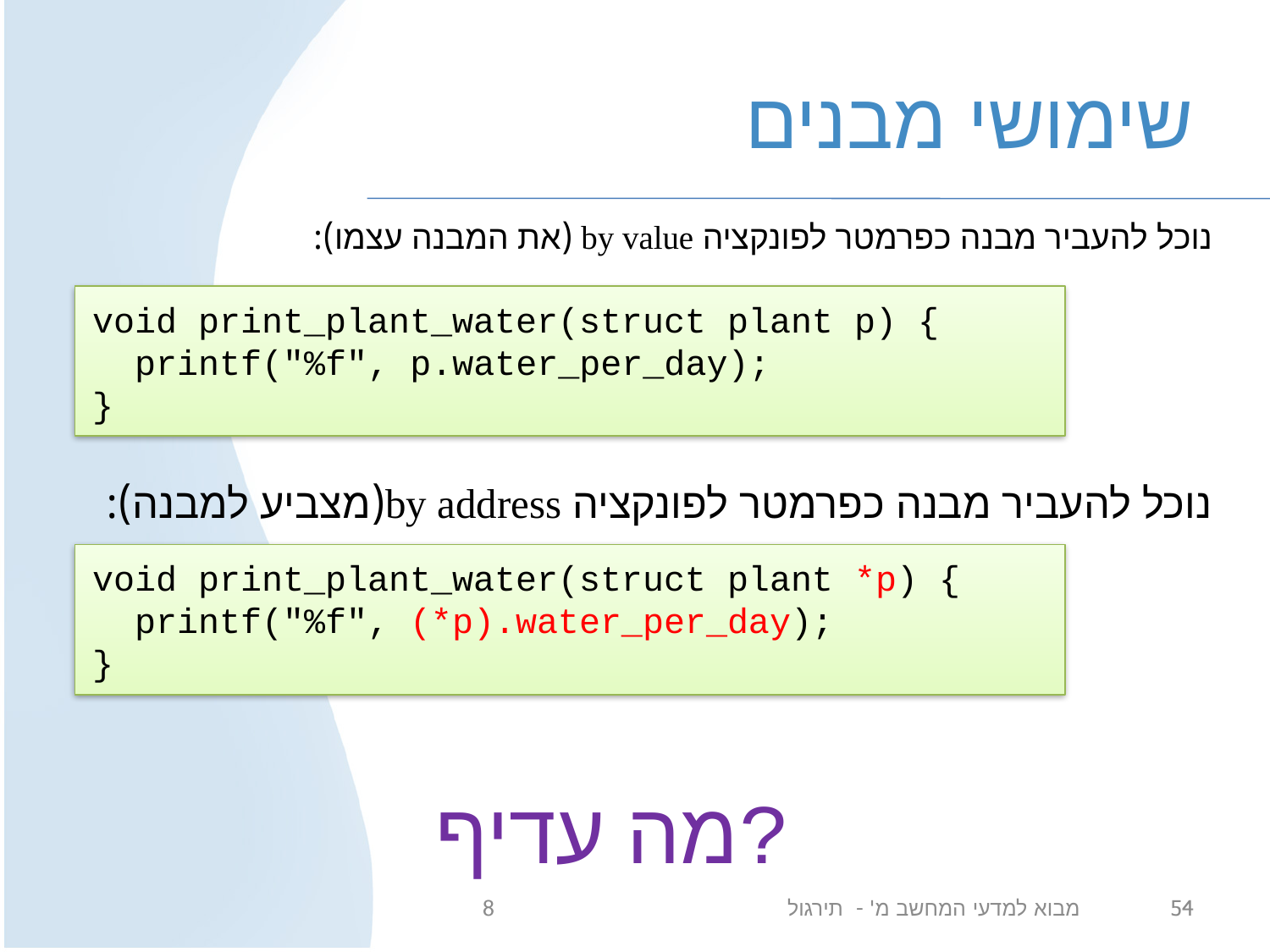

# שימושי מבנים
נוכל להעביר מבנה כפרמטר לפונקציה by value (את המבנה עצמו):
void print_plant_water(struct plant p) {
  printf("%f", p.water_per_day);
}
נוכל להעביר מבנה כפרמטר לפונקציה by address(מצביע למבנה):
void print_plant_water(struct plant *p) {
  printf("%f", (*p).water_per_day);
}
מה עדיף?
מבוא למדעי המחשב מ' - תירגול 8
54